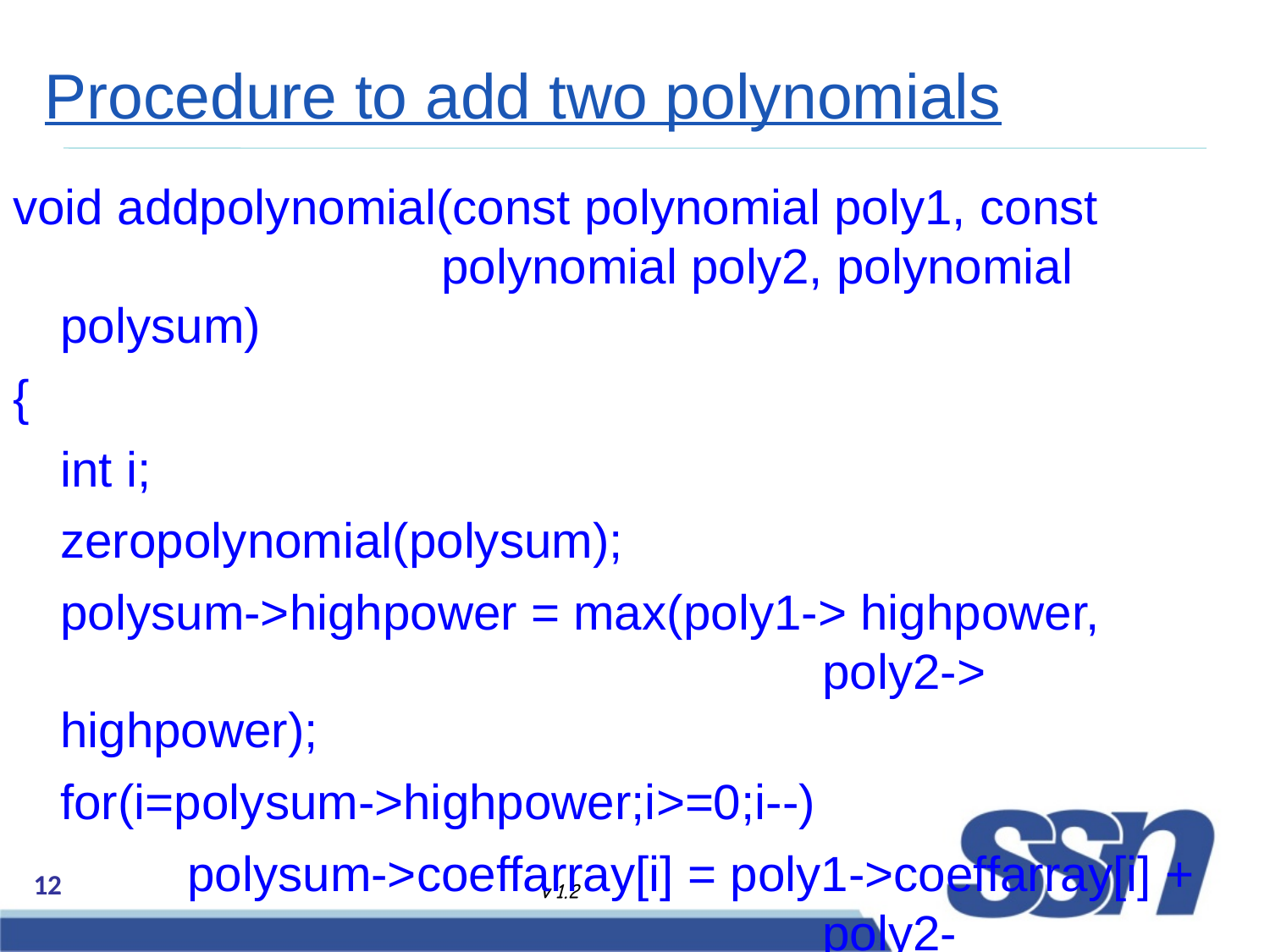

# Procedure to add two polynomials
void addpolynomial(const polynomial poly1, const 				polynomial poly2, polynomial polysum)
{
	int i;
	zeropolynomial(polysum);
	polysum->highpower = max(poly1-> highpower, 							poly2-> highpower);
	for(i=polysum->highpower;i>=0;i--)
		polysum->coeffarray[i] = poly1->coeffarray[i] + 						poly2->coeffarray[i];
}